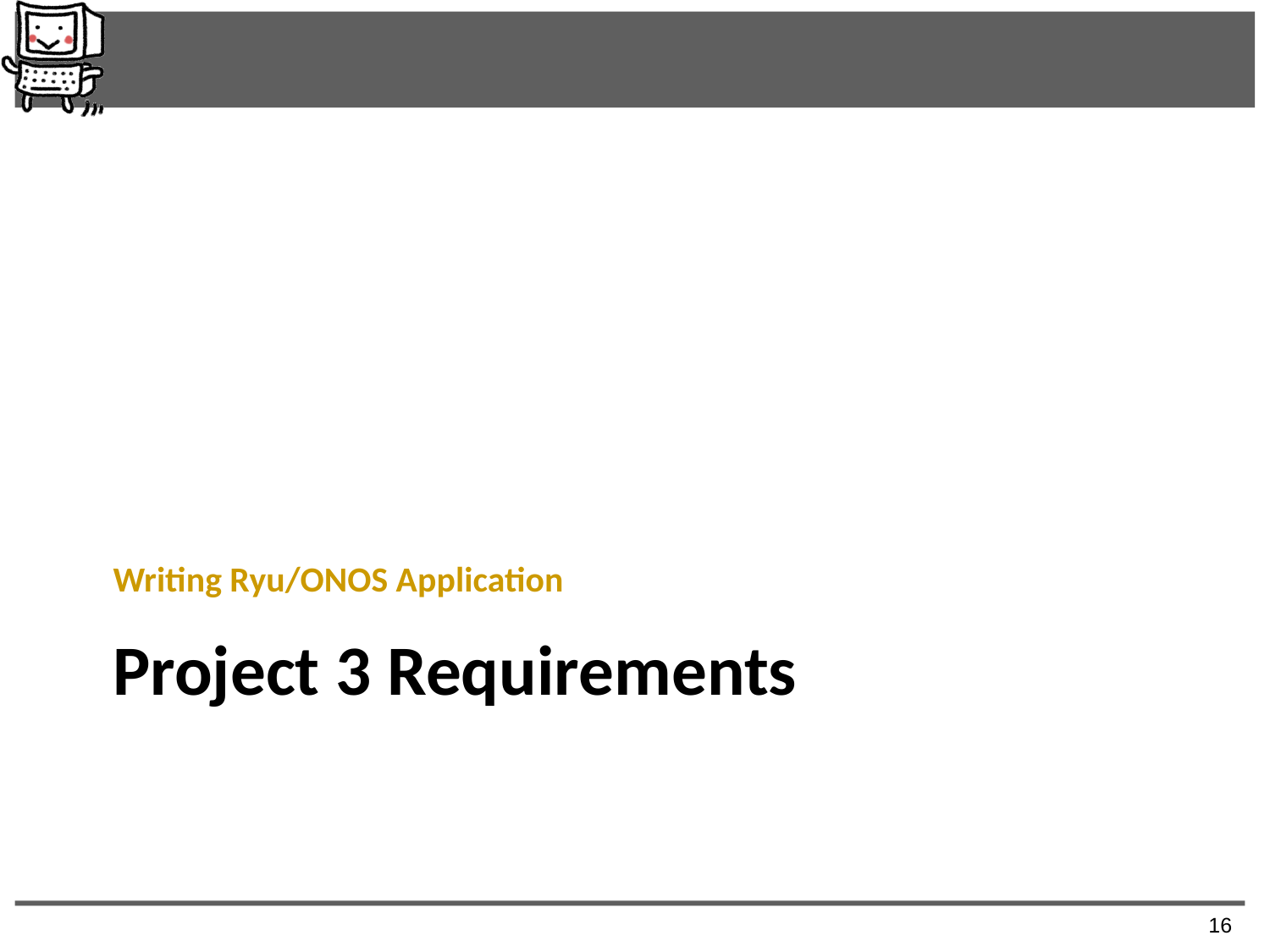

Writing Ryu/ONOS Application
# Project 3 Requirements
16